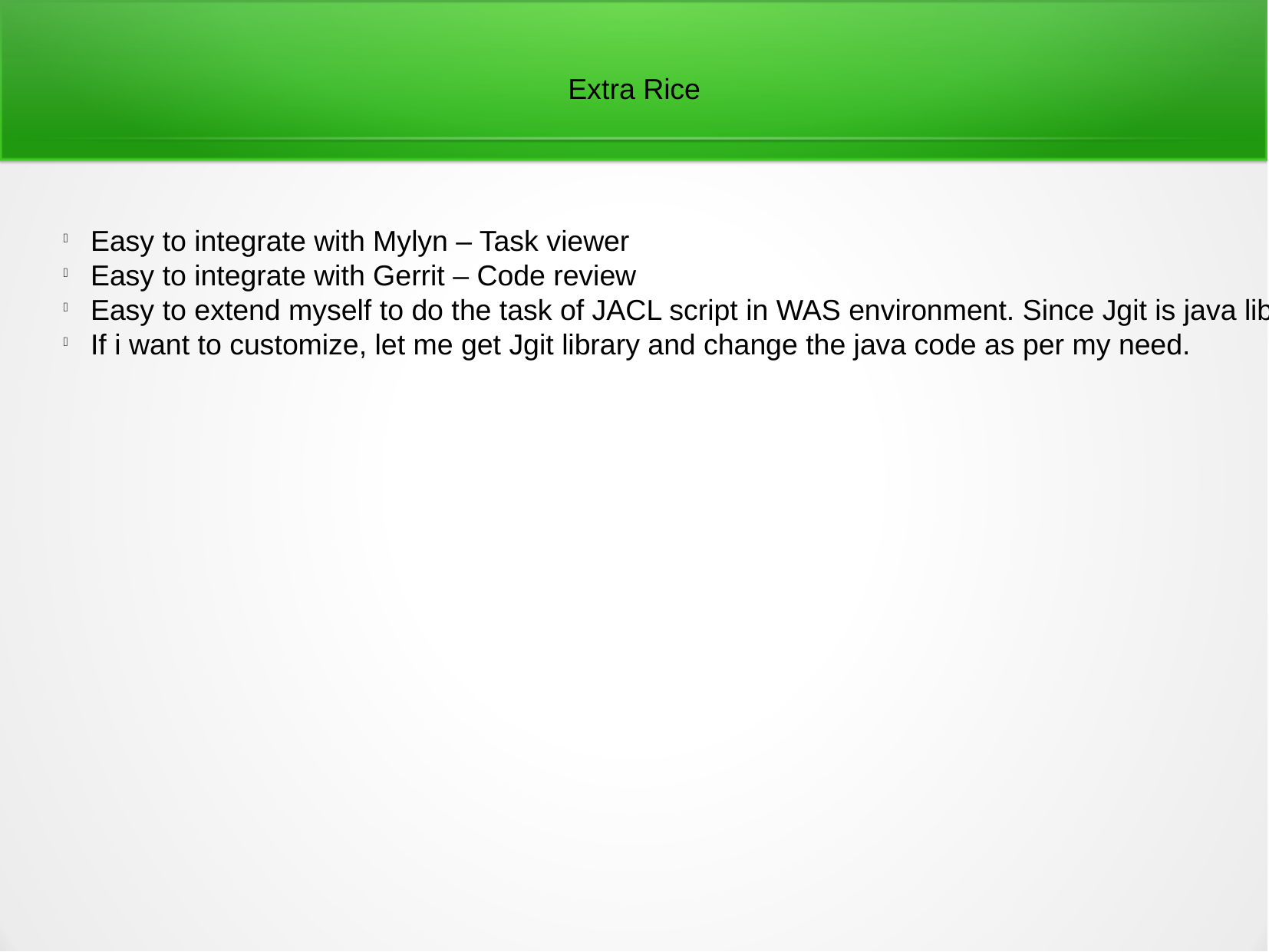

Extra Rice
Easy to integrate with Mylyn – Task viewer
Easy to integrate with Gerrit – Code review
Easy to extend myself to do the task of JACL script in WAS environment. Since Jgit is java library
If i want to customize, let me get Jgit library and change the java code as per my need.